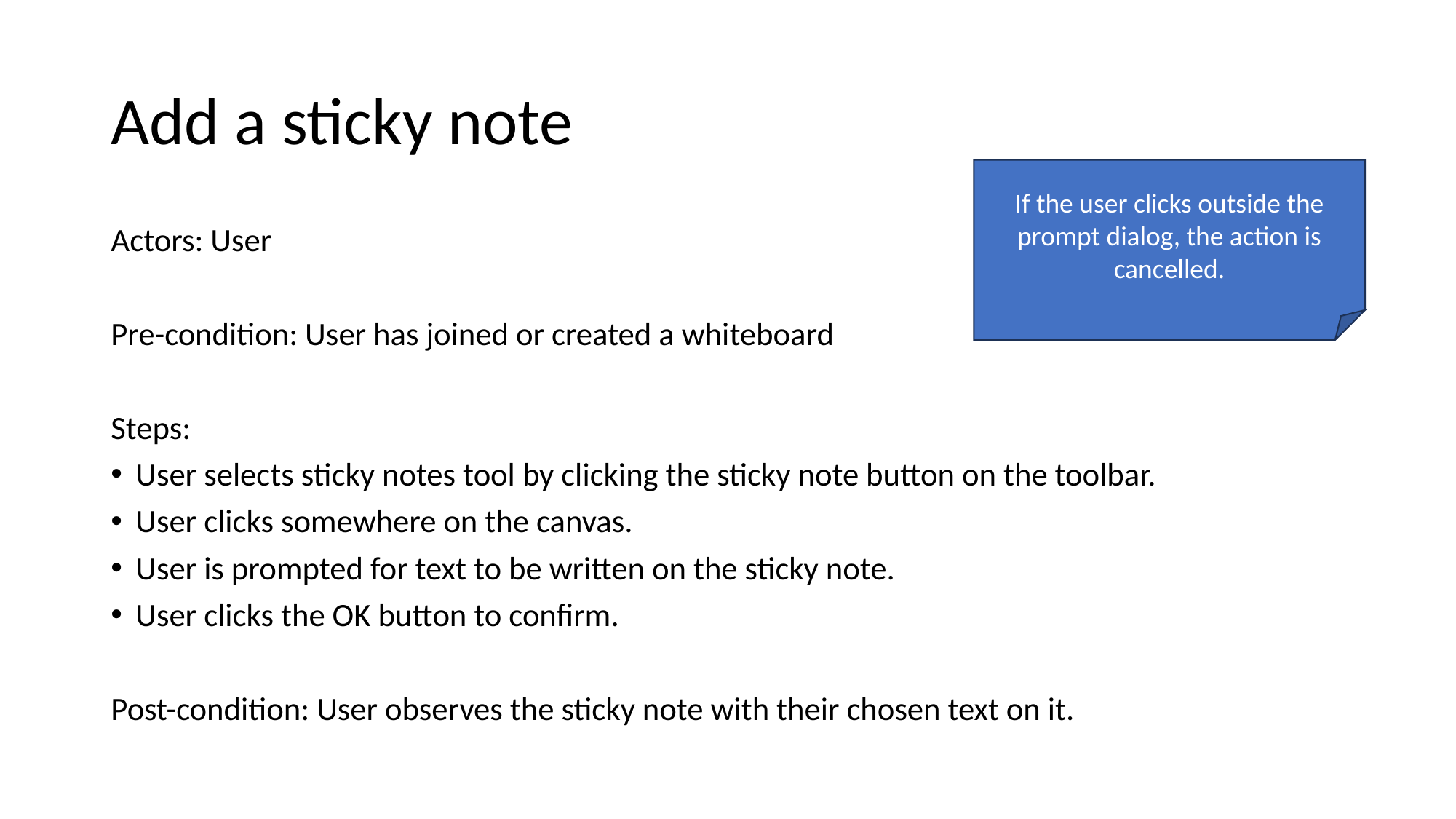

# Add a sticky note
If the user clicks outside the prompt dialog, the action is cancelled.
Actors: User

Pre-condition: User has joined or created a whiteboard

Steps:
User selects sticky notes tool by clicking the sticky note button on the toolbar.
User clicks somewhere on the canvas.
User is prompted for text to be written on the sticky note.
User clicks the OK button to confirm.

Post-condition: User observes the sticky note with their chosen text on it.